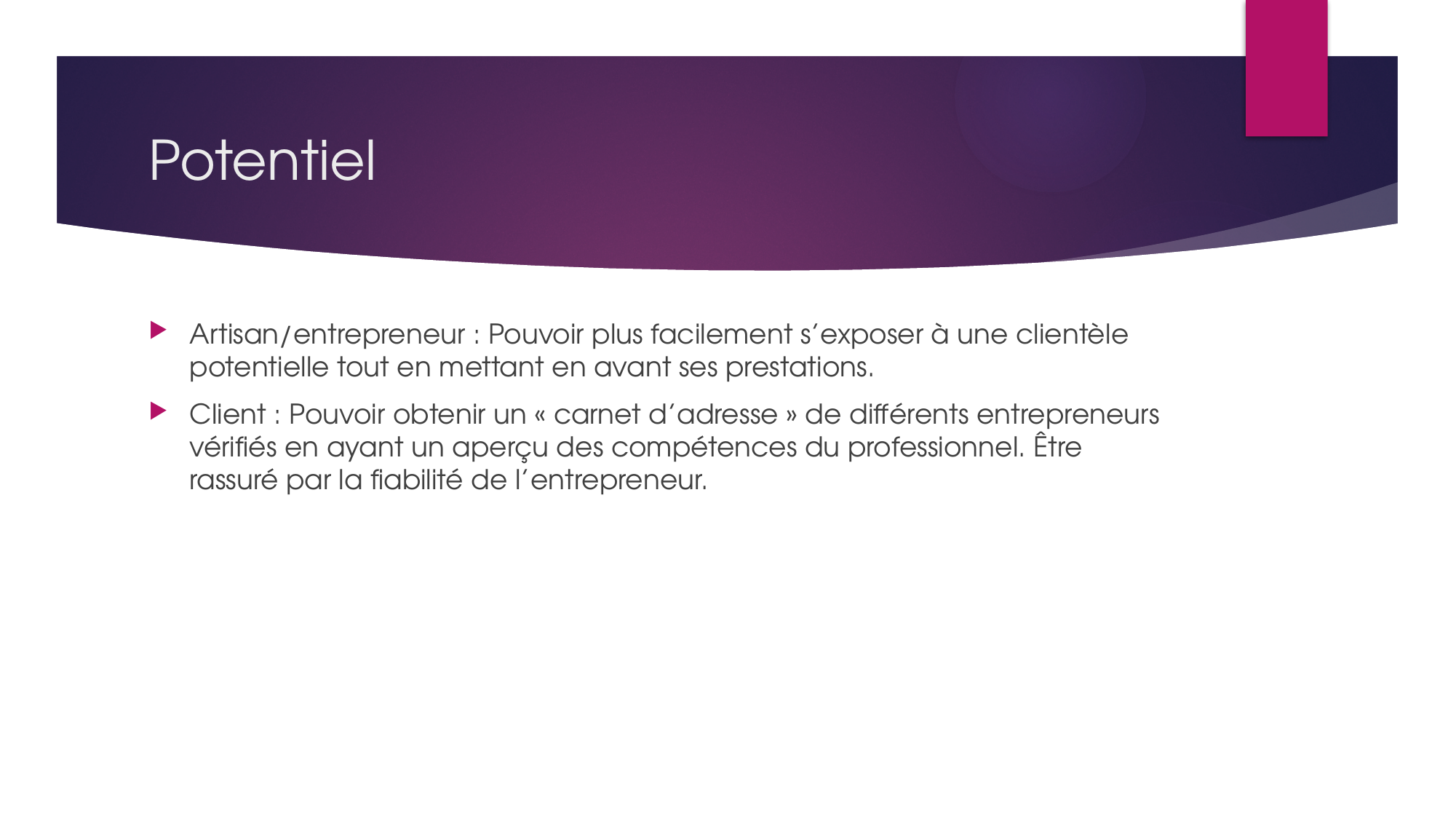

# Potentiel
Artisan/entrepreneur : Pouvoir plus facilement s’exposer à une clientèle potentielle tout en mettant en avant ses prestations.
Client : Pouvoir obtenir un « carnet d’adresse » de différents entrepreneurs vérifiés en ayant un aperçu des compétences du professionnel. Être rassuré par la fiabilité de l’entrepreneur.